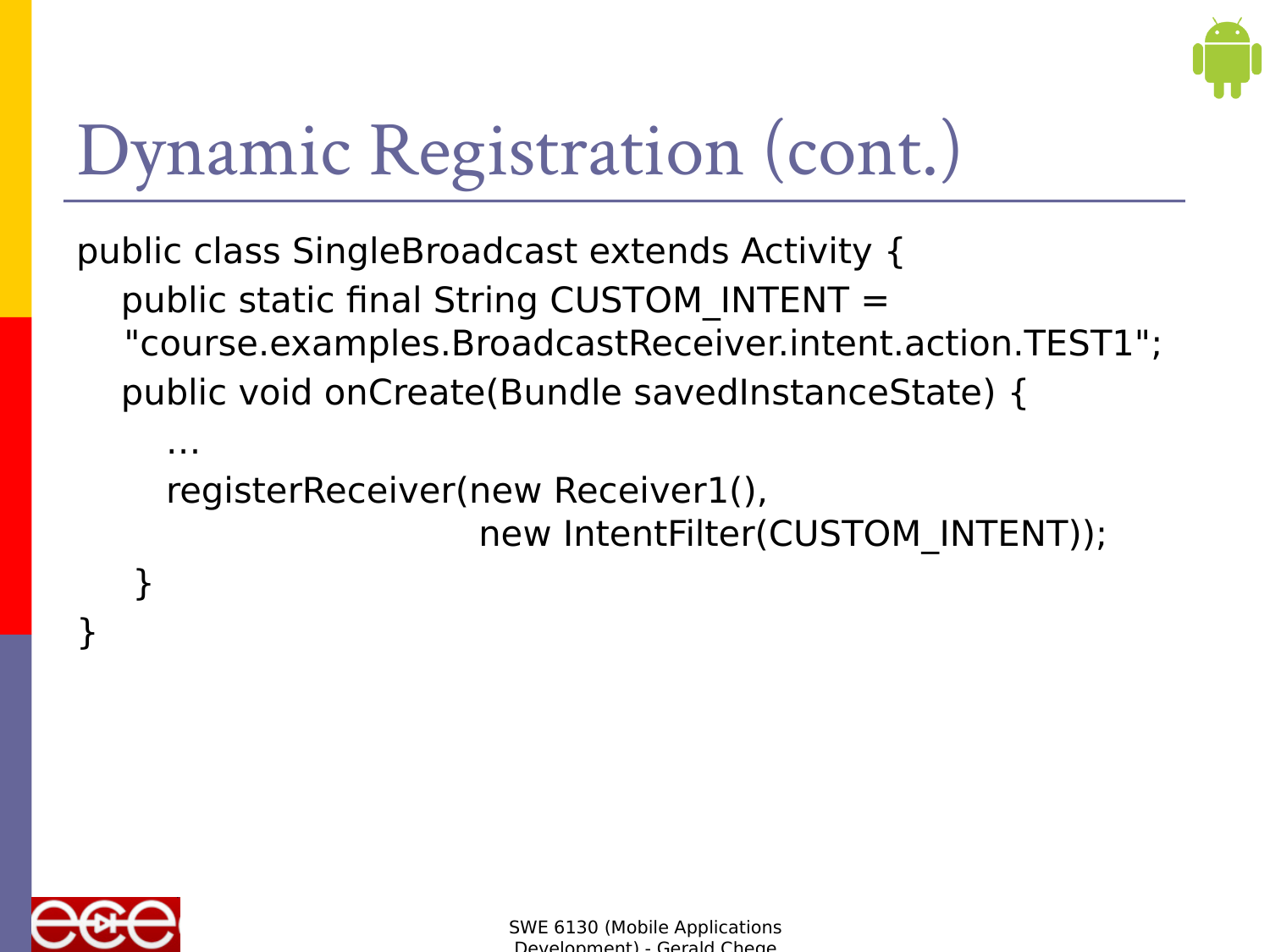

# Dynamic Registration (cont.)
public class SingleBroadcast extends Activity {
    public static final String CUSTOM_INTENT = "course.examples.BroadcastReceiver.intent.action.TEST1";
    public void onCreate(Bundle savedInstanceState) {
        …
        registerReceiver(new Receiver1(),
		         new IntentFilter(CUSTOM_INTENT));
     }
}
SWE 6130 (Mobile Applications Development) - Gerald Chege